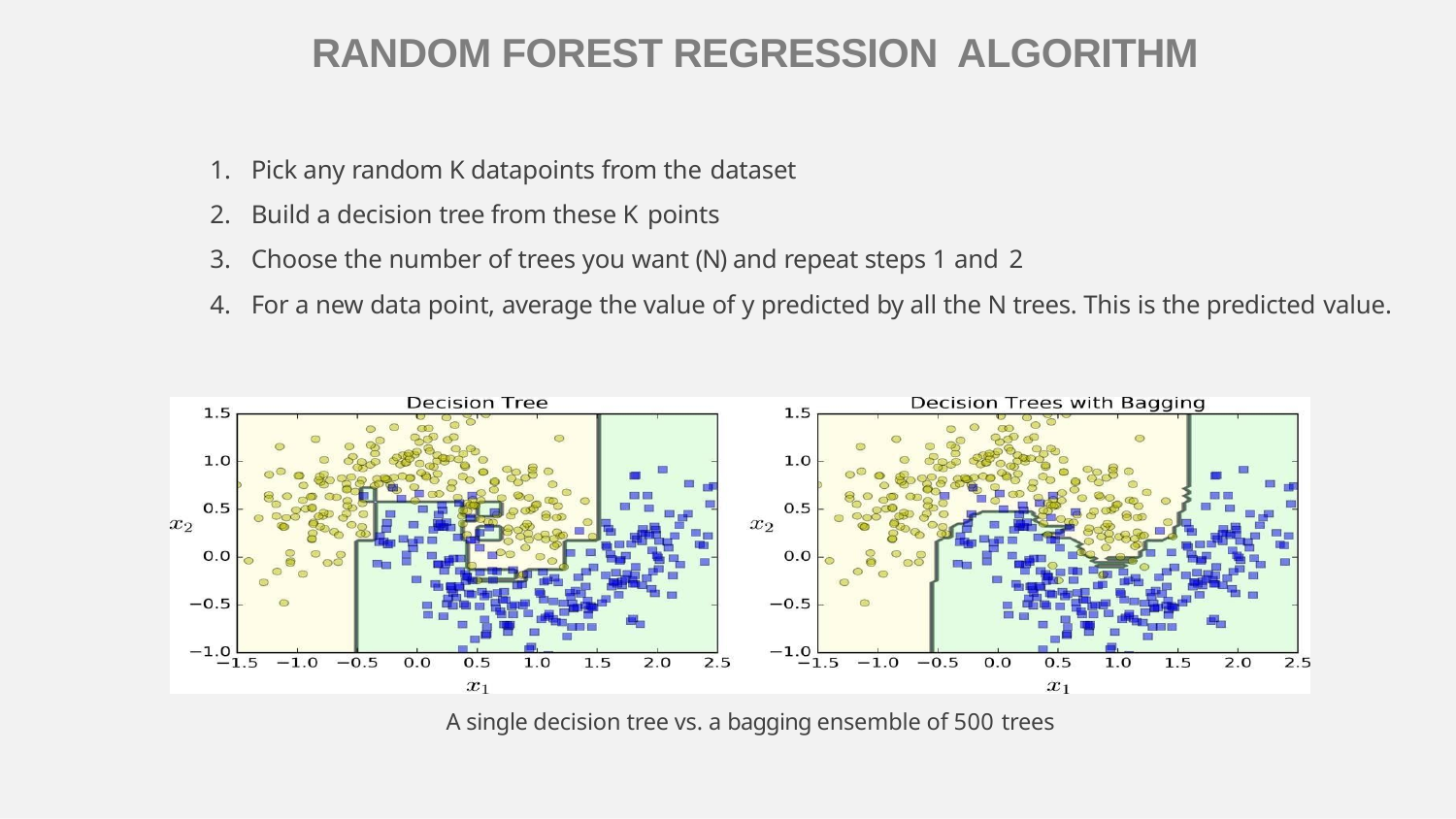

RANDOM FOREST REGRESSION  ALGORITHM

Pick any random K datapoints from the dataset
Build a decision tree from these K points
Choose the number of trees you want (N) and repeat steps 1 and 2
For a new data point, average the value of y predicted by all the N trees. This is the predicted value.

A single decision tree vs. a bagging ensemble of 500 trees